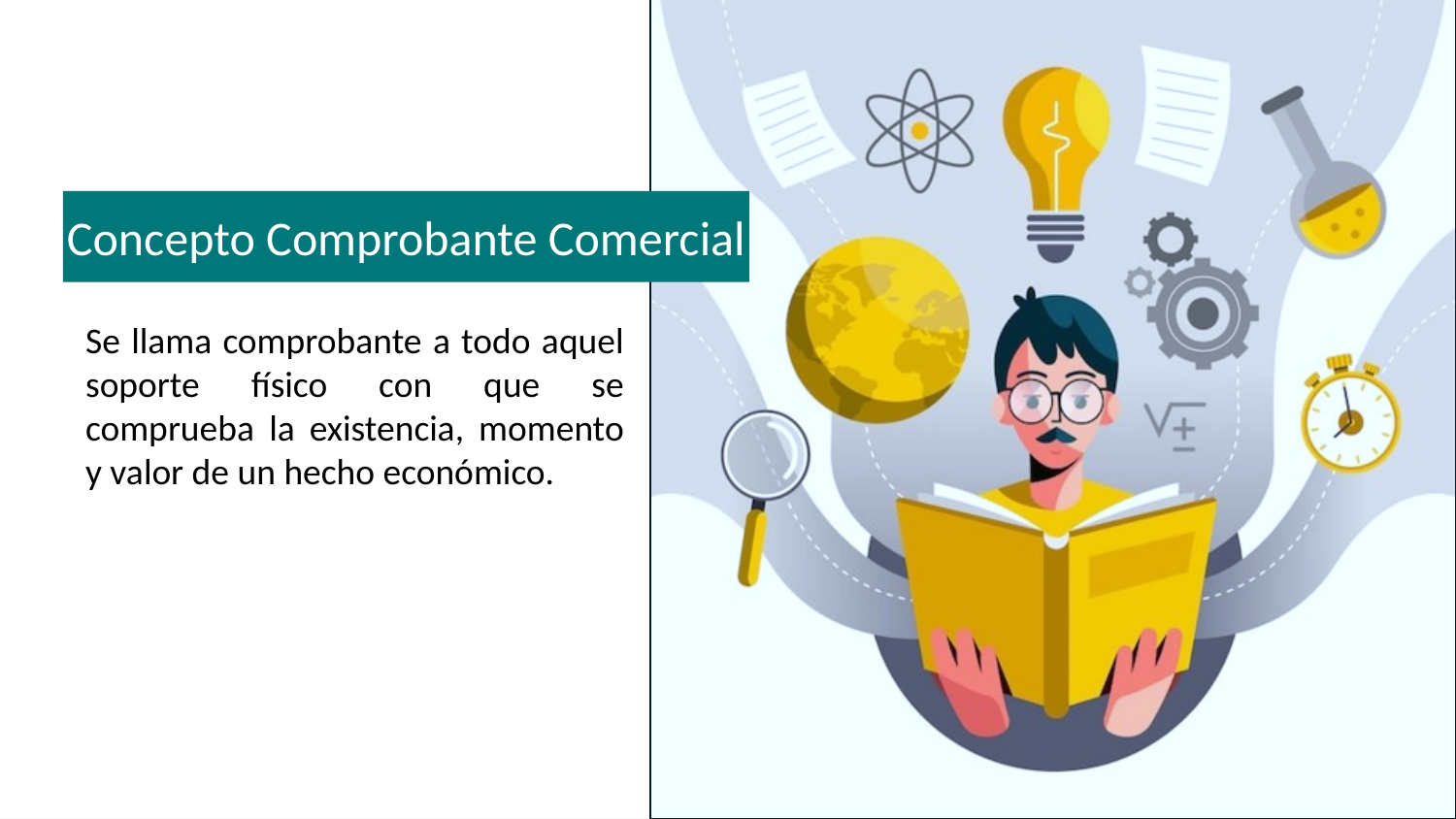

Concepto Comprobante Comercial
Se llama comprobante a todo aquel soporte físico con que se comprueba la existencia, momento y valor de un hecho económico.